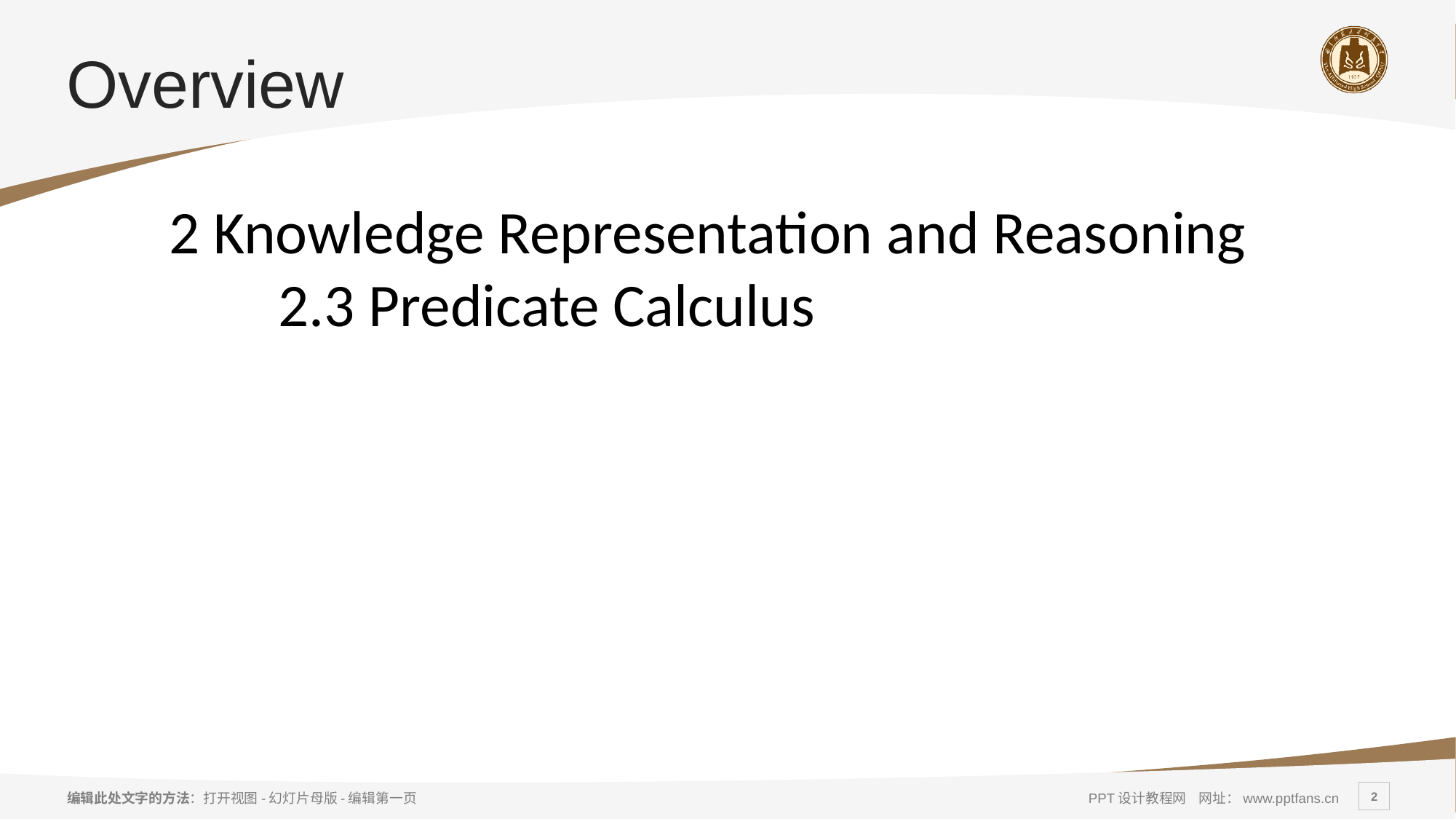

# Overview
2 Knowledge Representation and Reasoning
2.3 Predicate Calculus